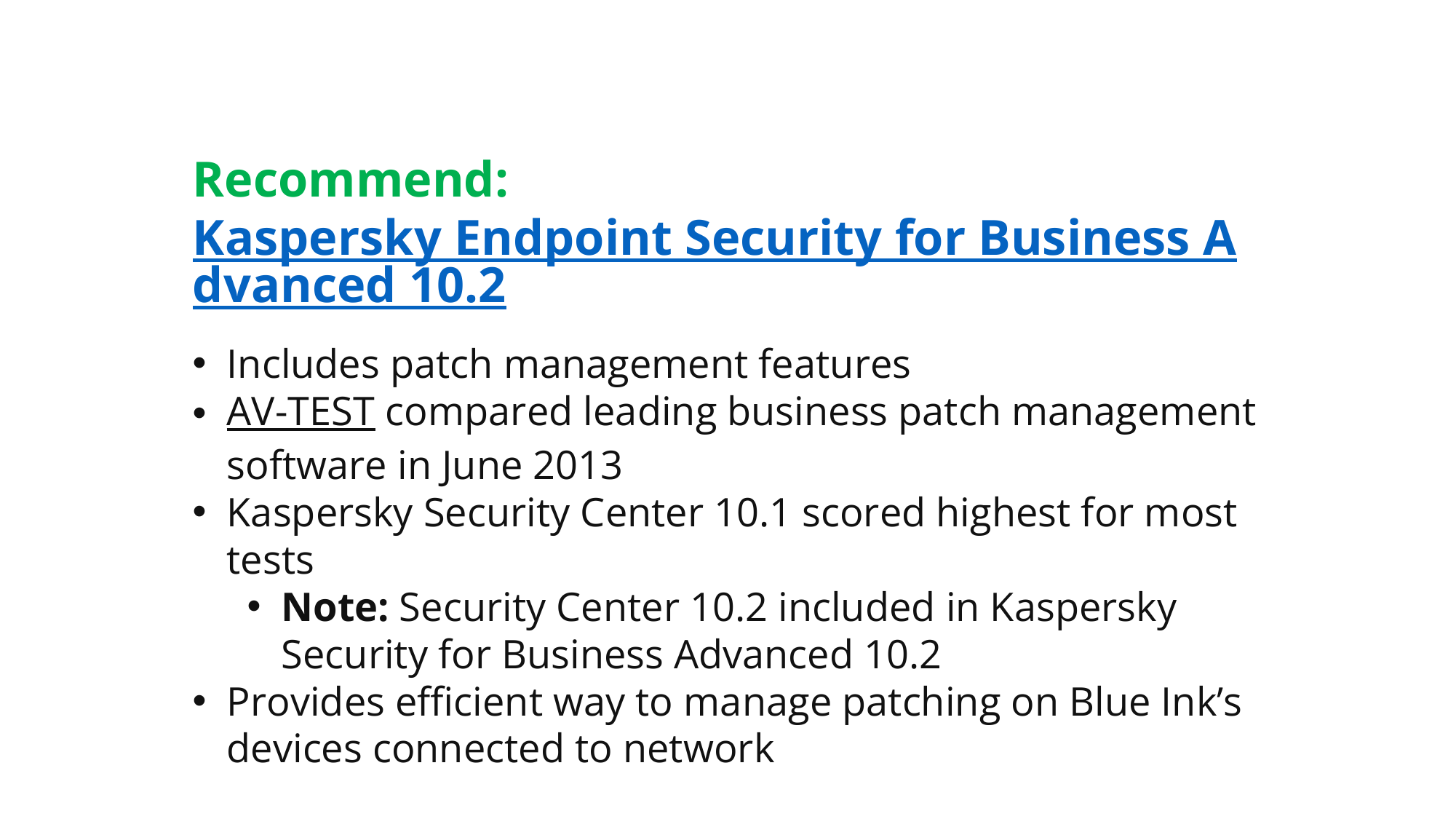

# Recommend: Kaspersky Endpoint Security for Business Advanced 10.2
Includes patch management features
AV-TEST compared leading business patch management software in June 2013
Kaspersky Security Center 10.1 scored highest for most tests
Note: Security Center 10.2 included in Kaspersky Security for Business Advanced 10.2
Provides efficient way to manage patching on Blue Ink’s devices connected to network